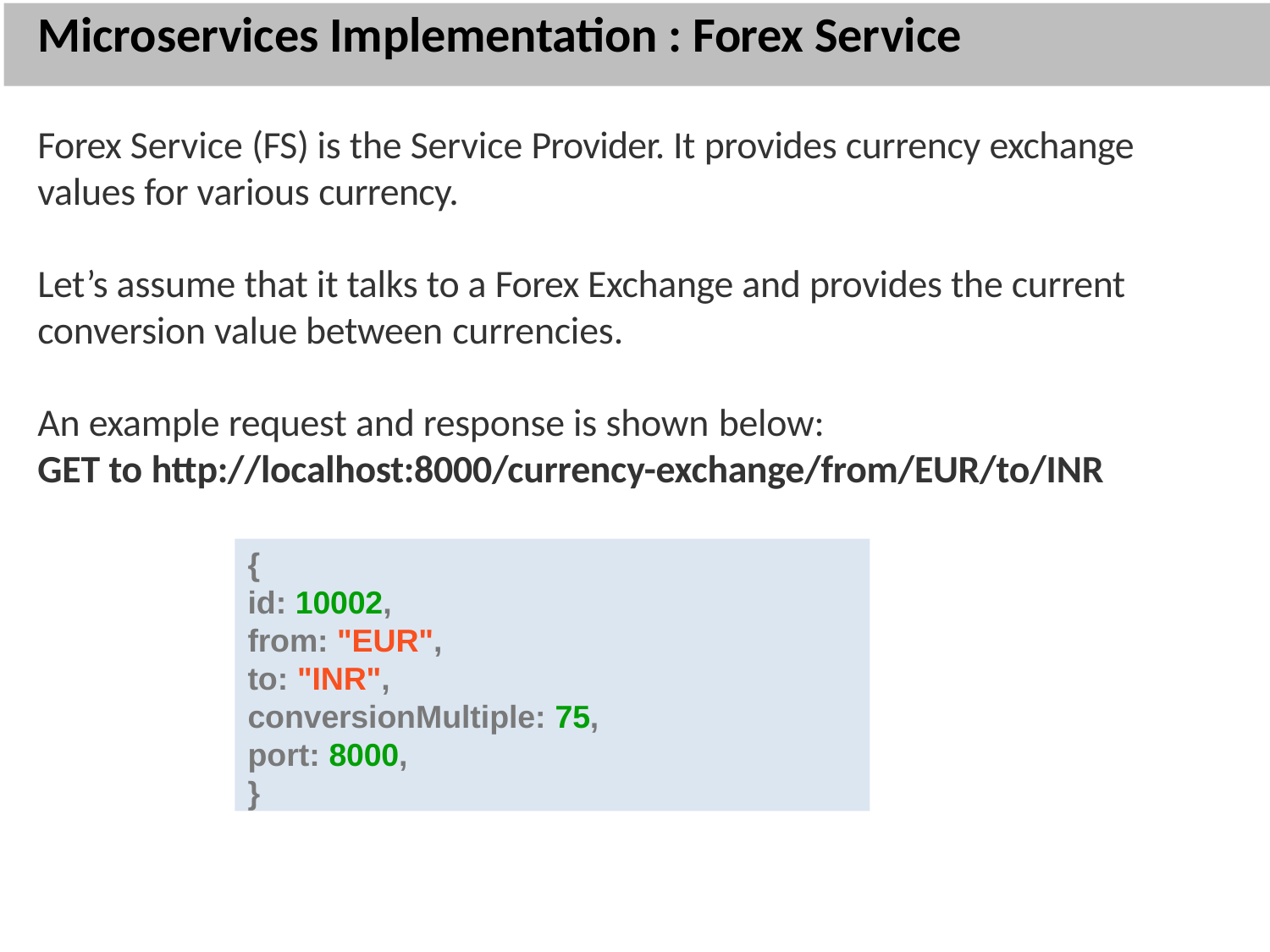

# Microservices Implementation : Forex Service

Forex Service (FS) is the Service Provider. It provides currency exchange  values for various currency.

Let’s assume that it talks to a Forex Exchange and provides the current  conversion value between currencies.

An example request and response is shown below:
GET to http://localhost:8000/currency-exchange/from/EUR/to/INR
{
id: 10002,
from: "EUR",
to: "INR",
conversionMultiple: 75,
port: 8000,
}